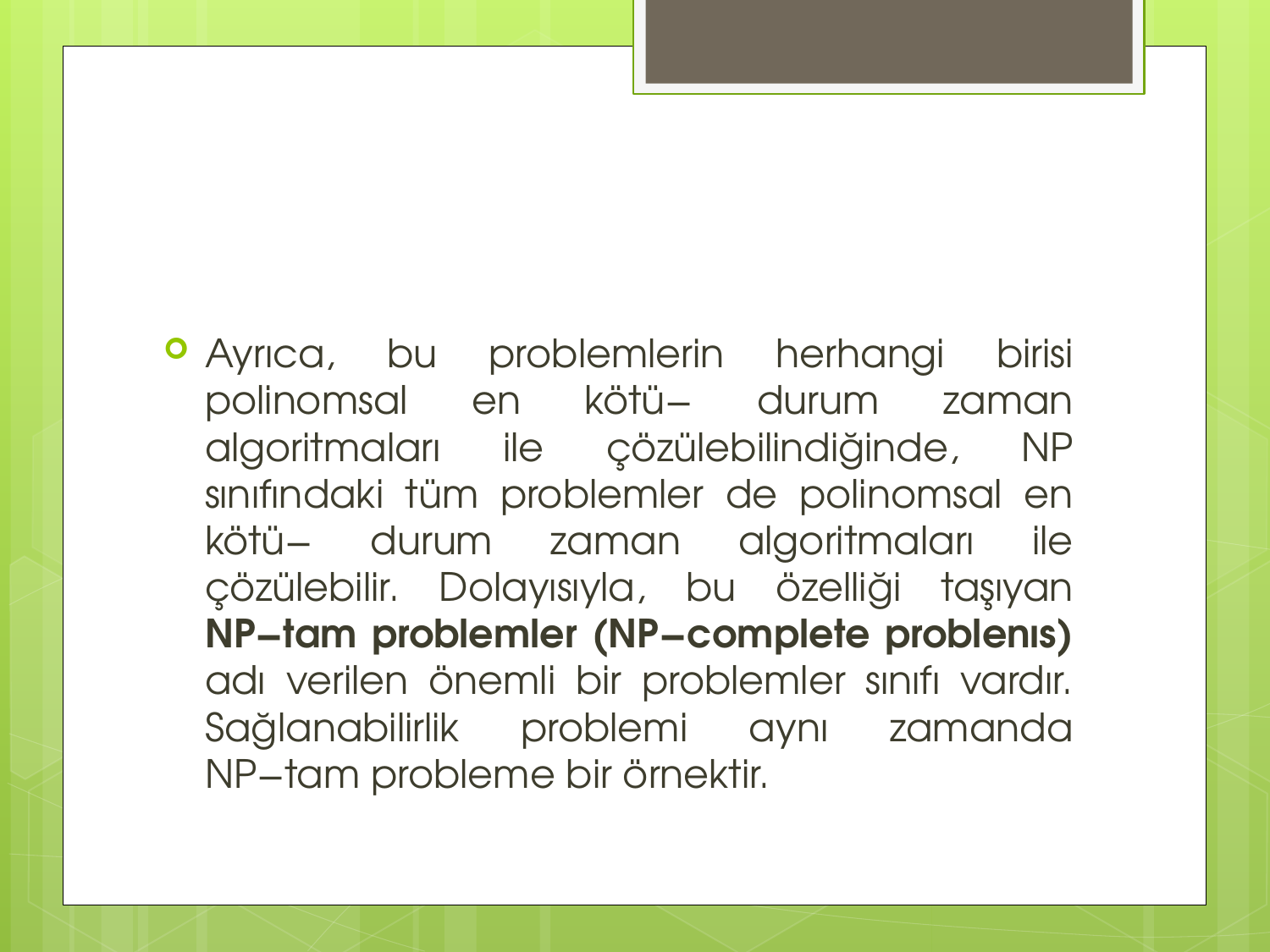

#
Ayrıca, bu problemlerin herhangi birisi polinomsal en kötü− durum zaman algoritmaları ile çözülebilindiğinde, NP sınıfındaki tüm problemler de polinomsal en kötü− durum zaman algoritmaları ile çözülebilir. Dolayısıyla, bu özelliği taşıyan NP−tam problemler (NP−complete problenıs) adı verilen önemli bir problemler sınıfı vardır. Sağlanabilirlik problemi aynı zamanda NP−tam probleme bir örnektir.